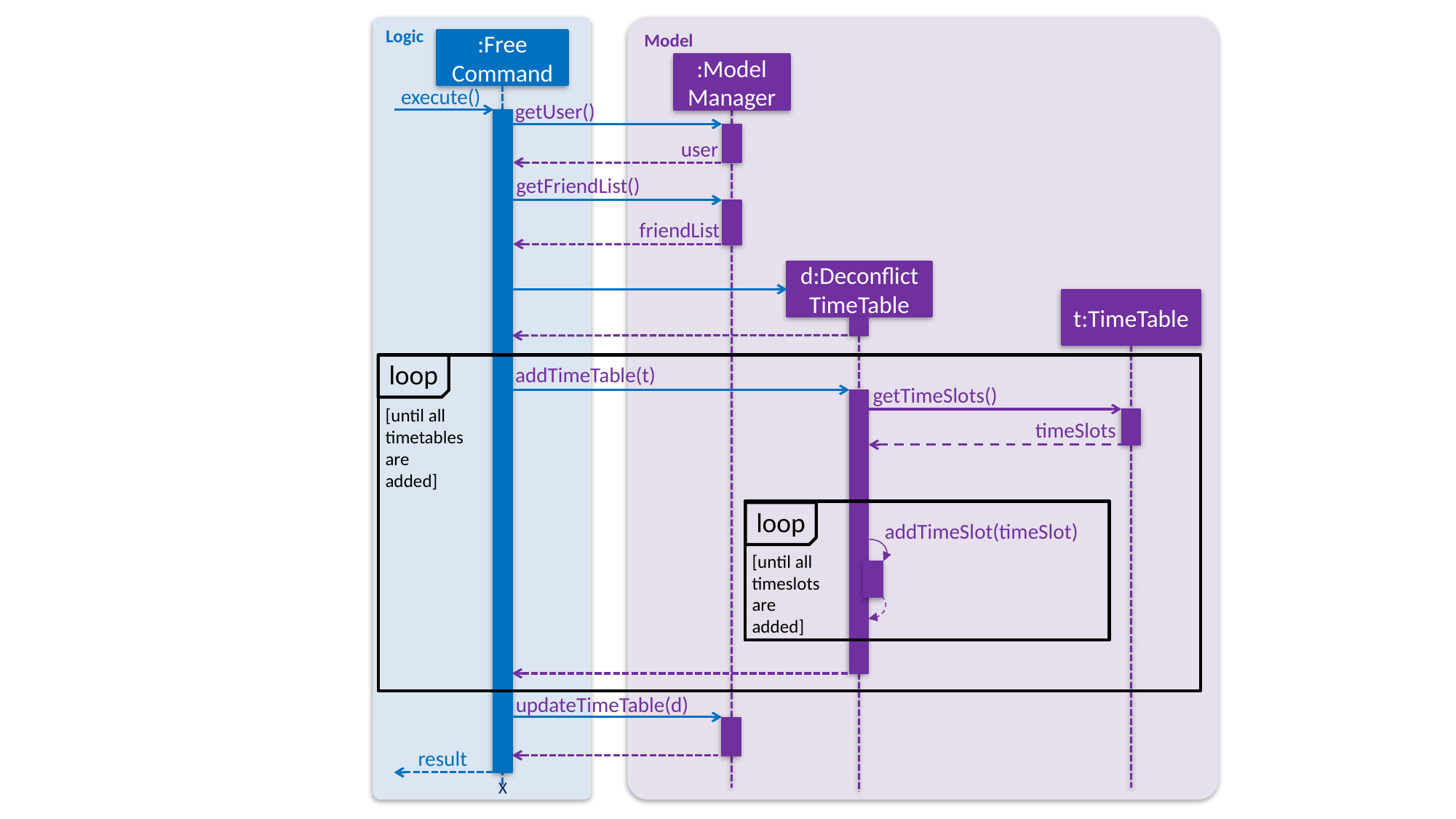

Logic
Model
:Free
Command
:Model
Manager
execute()
getUser()

user
getFriendList()

friendList
d:Deconflict
TimeTable
t:TimeTable

loop

addTimeTable(t)
getTimeSlots()

[until all timetables are added]

timeSlots
loop

addTimeSlot(timeSlot)

[until all timeslots are added]

updateTimeTable(d)

result
X